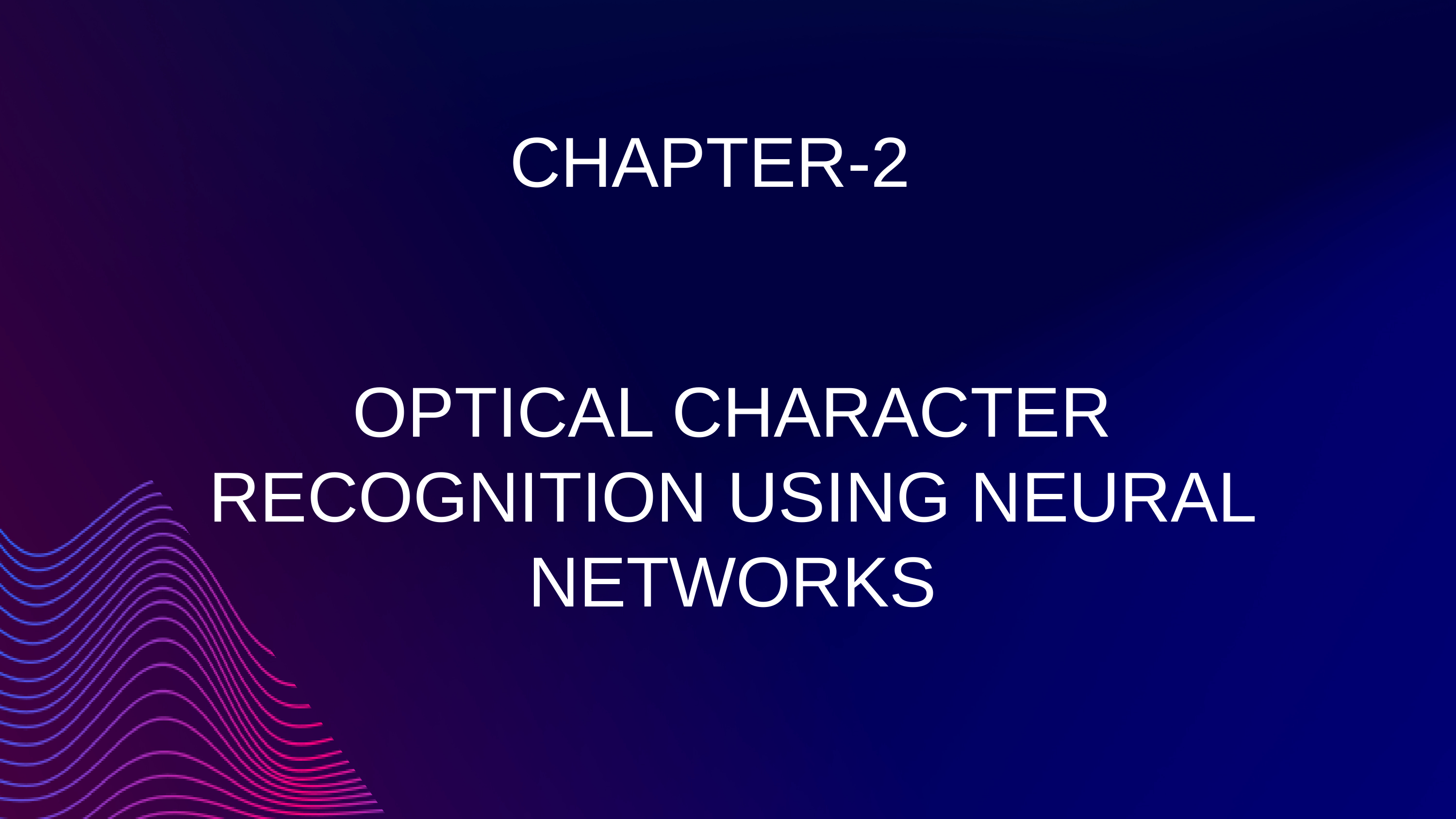

CHAPTER-2
OPTICAL CHARACTER RECOGNITION USING NEURAL NETWORKS